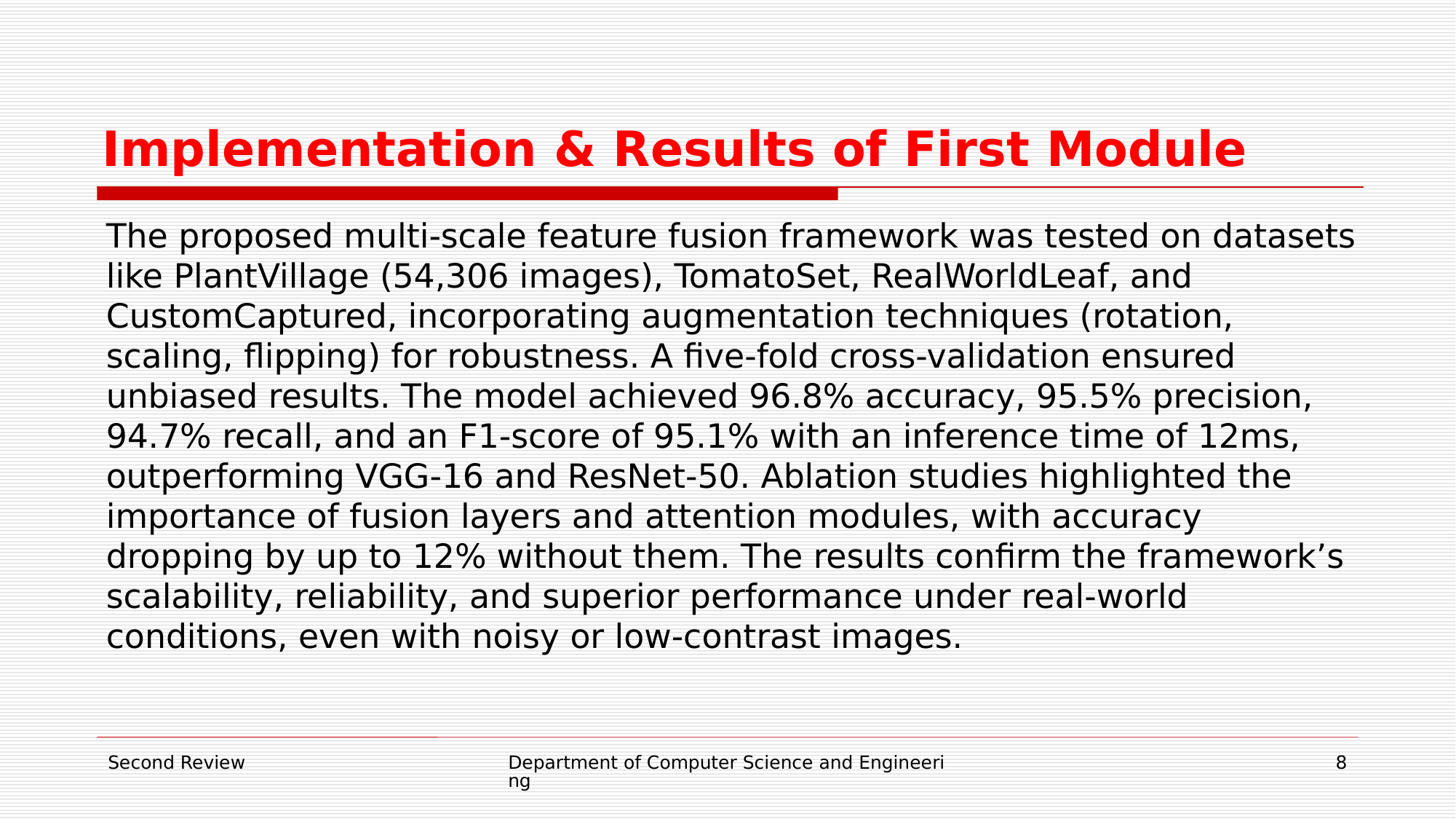

# Implementation & Results of First Module
The proposed multi-scale feature fusion framework was tested on datasets like PlantVillage (54,306 images), TomatoSet, RealWorldLeaf, and CustomCaptured, incorporating augmentation techniques (rotation, scaling, flipping) for robustness. A five-fold cross-validation ensured unbiased results. The model achieved 96.8% accuracy, 95.5% precision, 94.7% recall, and an F1-score of 95.1% with an inference time of 12ms, outperforming VGG-16 and ResNet-50. Ablation studies highlighted the importance of fusion layers and attention modules, with accuracy dropping by up to 12% without them. The results confirm the framework’s scalability, reliability, and superior performance under real-world conditions, even with noisy or low-contrast images.

Second Review
Department of Computer Science and Engineering
8